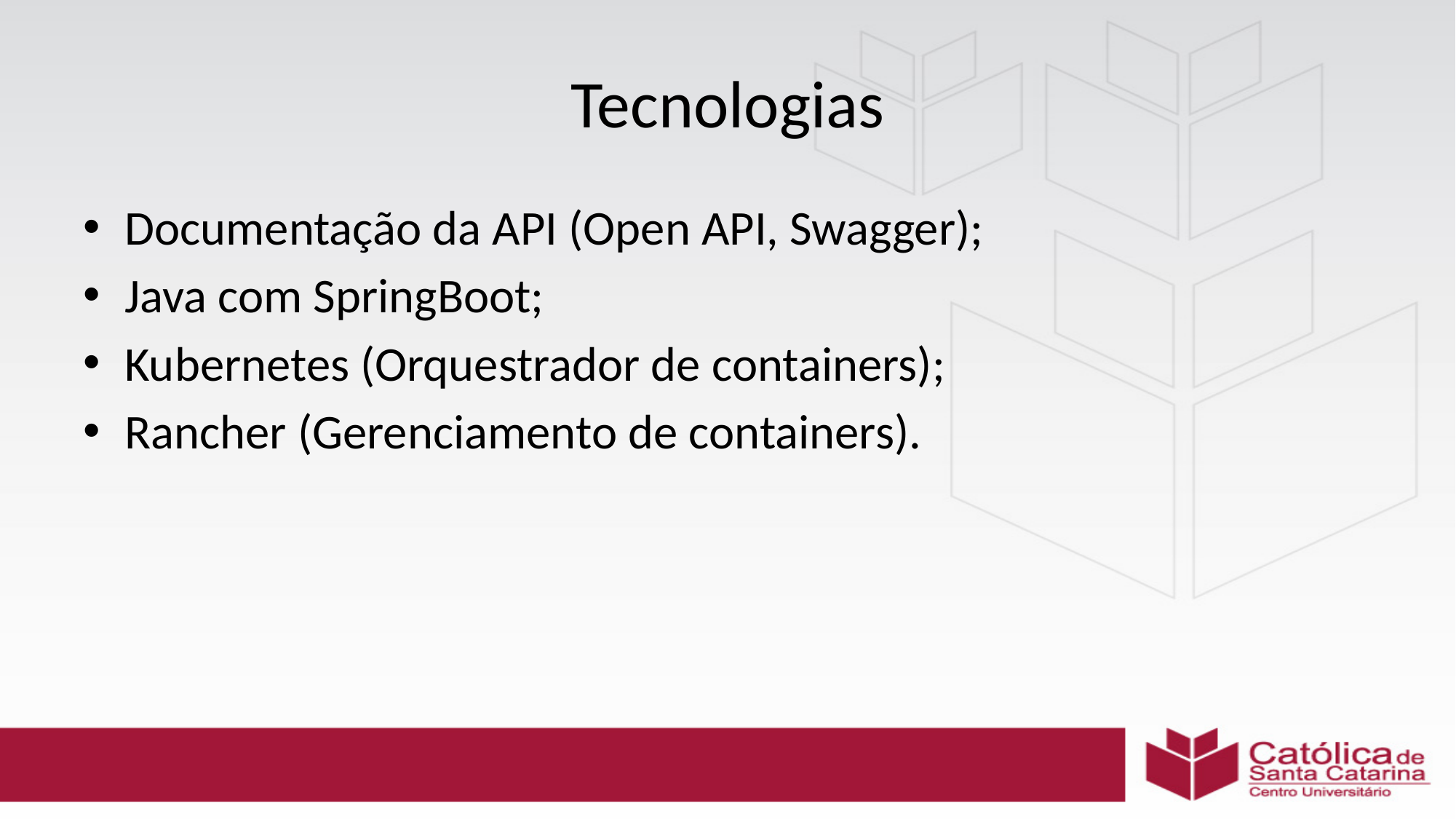

# Tecnologias
Documentação da API (Open API, Swagger);
Java com SpringBoot;
Kubernetes (Orquestrador de containers);
Rancher (Gerenciamento de containers).